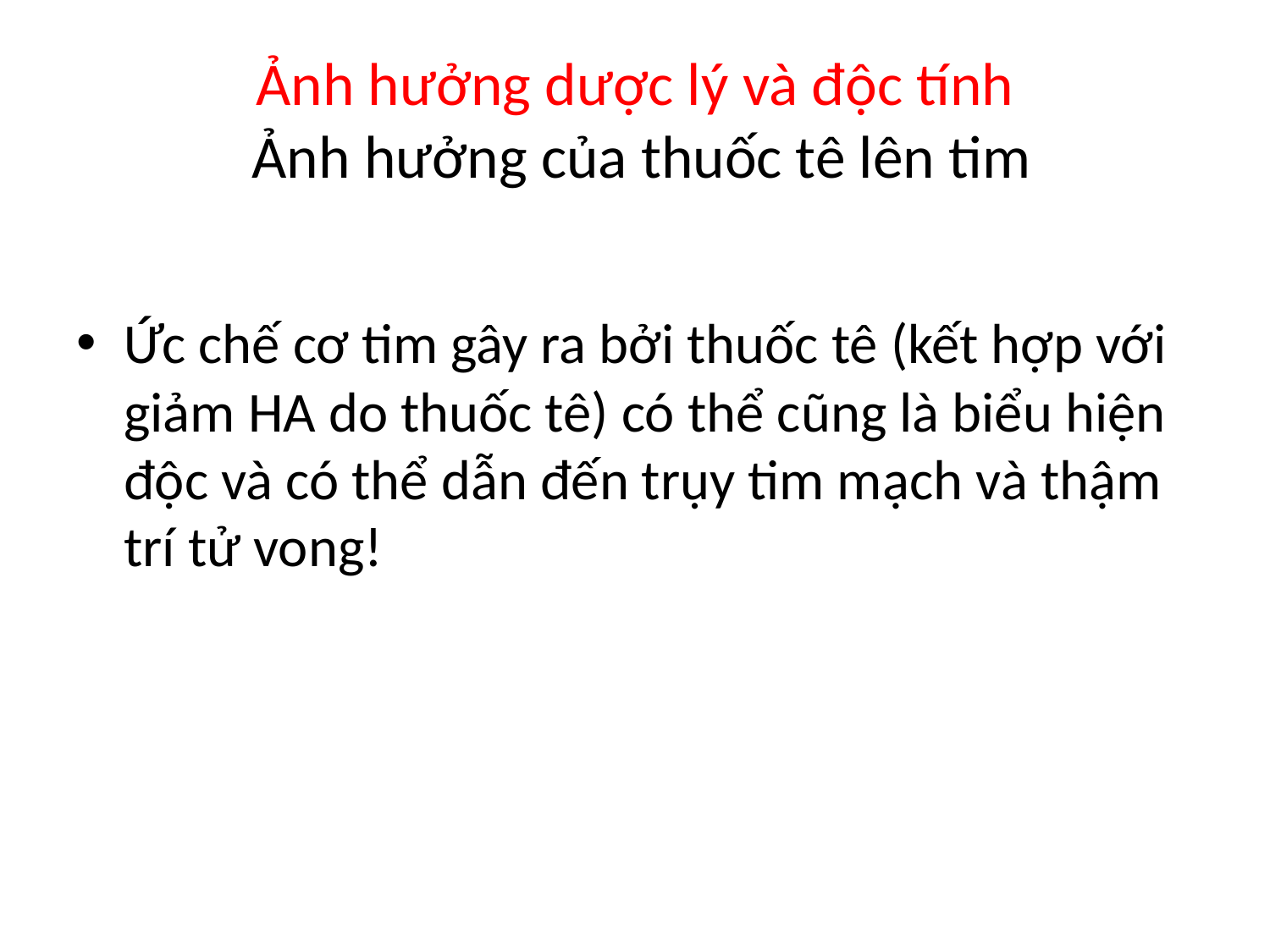

# Ảnh hưởng dược lý và độc tính Ảnh hưởng của thuốc tê lên tim

Ức chế cơ tim gây ra bởi thuốc tê (kết hợp với giảm HA do thuốc tê) có thể cũng là biểu hiện độc và có thể dẫn đến trụy tim mạch và thậm trí tử vong!